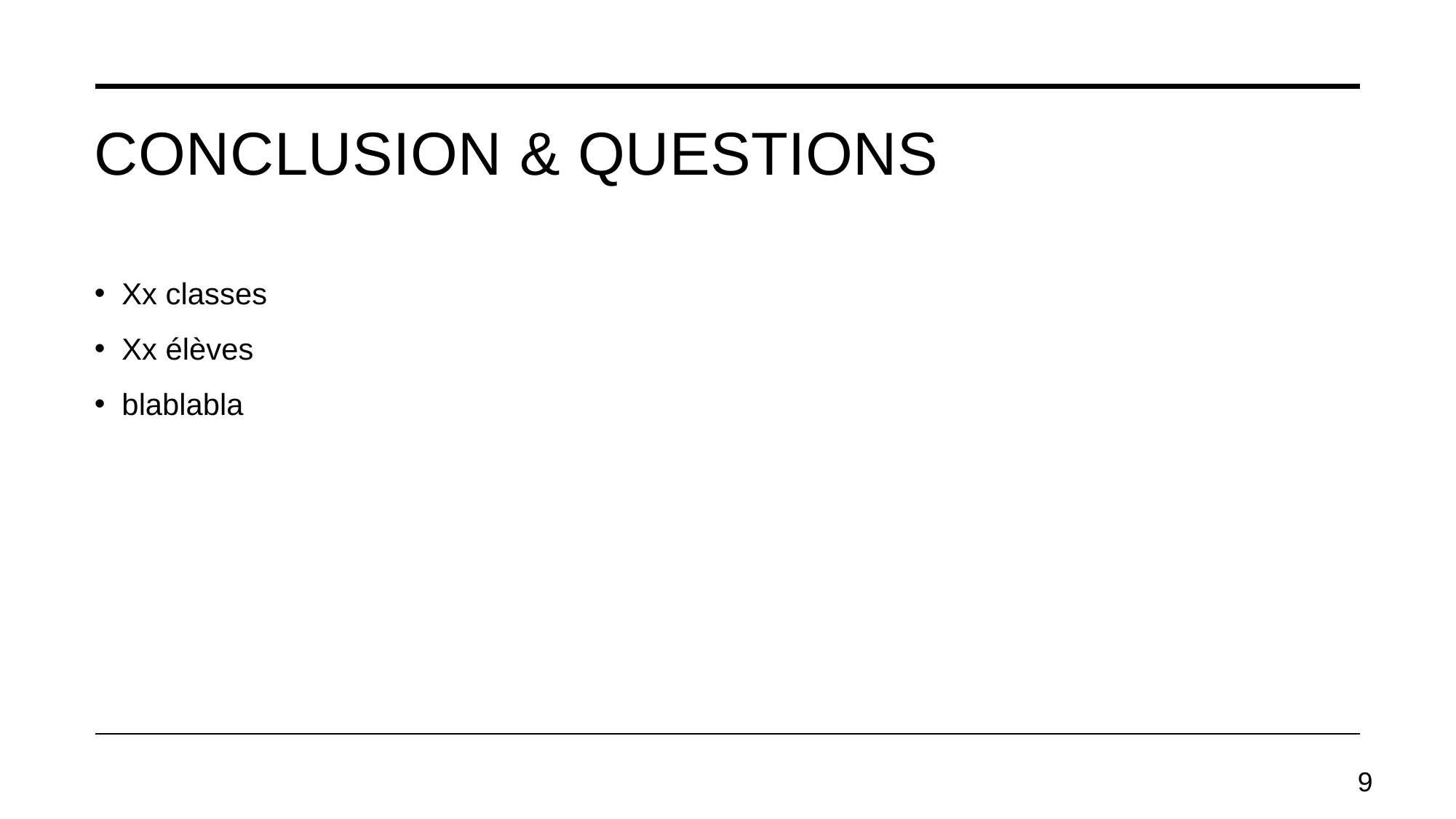

# CONCLUSION & QUESTIONS
Xx classes
Xx élèves
blablabla
9